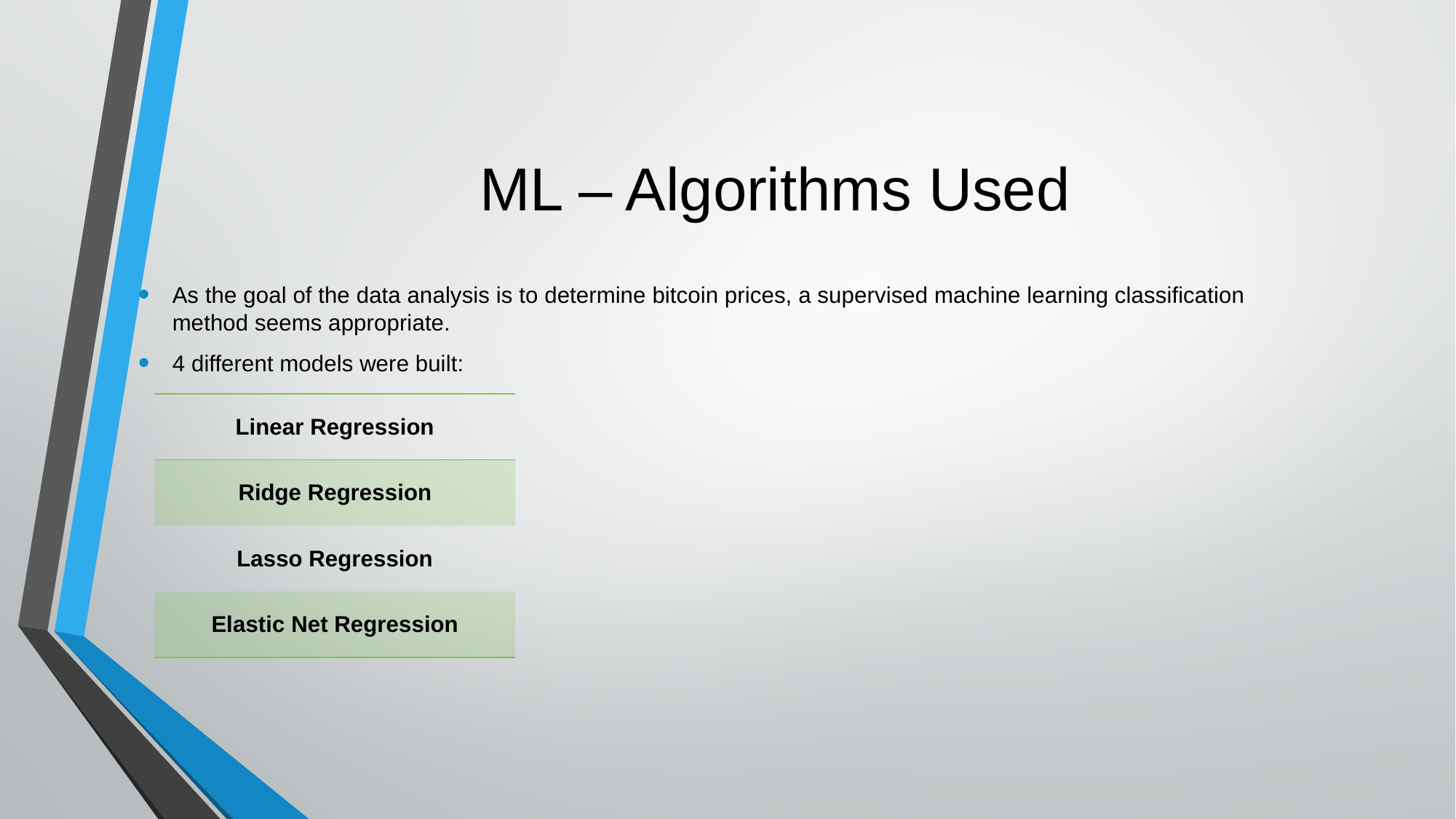

# ML – Algorithms Used
As the goal of the data analysis is to determine bitcoin prices, a supervised machine learning classification method seems appropriate.
4 different models were built:
| Linear Regression |
| --- |
| Ridge Regression |
| Lasso Regression |
| Elastic Net Regression |